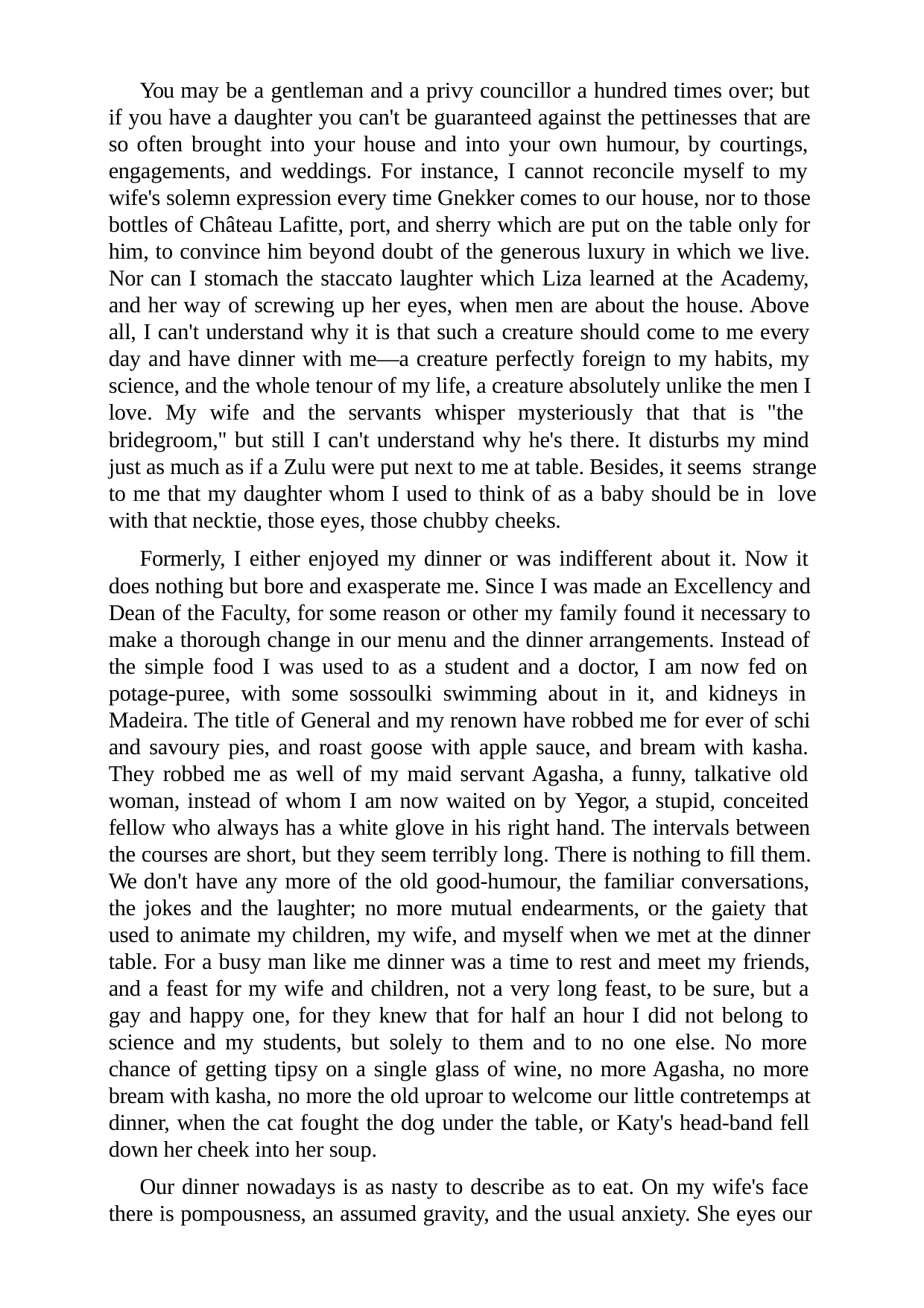

You may be a gentleman and a privy councillor a hundred times over; but  if you have a daughter you can't be guaranteed against the pettinesses that are  so often brought into your house and into your own humour, by courtings,  engagements, and weddings. For instance, I cannot reconcile myself to my  wife's solemn expression every time Gnekker comes to our house, nor to those  bottles of Château Lafitte, port, and sherry which are put on the table only for  him, to convince him beyond doubt of the generous luxury in which we live.  Nor can I stomach the staccato laughter which Liza learned at the Academy,  and her way of screwing up her eyes, when men are about the house. Above  all, I can't understand why it is that such a creature should come to me every  day and have dinner with me—a creature perfectly foreign to my habits, my  science, and the whole tenour of my life, a creature absolutely unlike the men I  love. My wife and the servants whisper mysteriously that that is "the  bridegroom," but still I can't understand why he's there. It disturbs my mind  just as much as if a Zulu were put next to me at table. Besides, it seems  strange to me that my daughter whom I used to think of as a baby should be in  love with that necktie, those eyes, those chubby cheeks.
Formerly, I either enjoyed my dinner or was indifferent about it. Now it  does nothing but bore and exasperate me. Since I was made an Excellency and  Dean of the Faculty, for some reason or other my family found it necessary to  make a thorough change in our menu and the dinner arrangements. Instead of  the simple food I was used to as a student and a doctor, I am now fed on  potage-puree, with some sossoulki swimming about in it, and kidneys in  Madeira. The title of General and my renown have robbed me for ever of schi  and savoury pies, and roast goose with apple sauce, and bream with kasha.  They robbed me as well of my maid servant Agasha, a funny, talkative old  woman, instead of whom I am now waited on by Yegor, a stupid, conceited  fellow who always has a white glove in his right hand. The intervals between  the courses are short, but they seem terribly long. There is nothing to fill them.  We don't have any more of the old good-humour, the familiar conversations,  the jokes and the laughter; no more mutual endearments, or the gaiety that  used to animate my children, my wife, and myself when we met at the dinner  table. For a busy man like me dinner was a time to rest and meet my friends,  and a feast for my wife and children, not a very long feast, to be sure, but a  gay and happy one, for they knew that for half an hour I did not belong to  science and my students, but solely to them and to no one else. No more  chance of getting tipsy on a single glass of wine, no more Agasha, no more  bream with kasha, no more the old uproar to welcome our little contretemps at  dinner, when the cat fought the dog under the table, or Katy's head-band fell  down her cheek into her soup.
Our dinner nowadays is as nasty to describe as to eat. On my wife's face  there is pompousness, an assumed gravity, and the usual anxiety. She eyes our